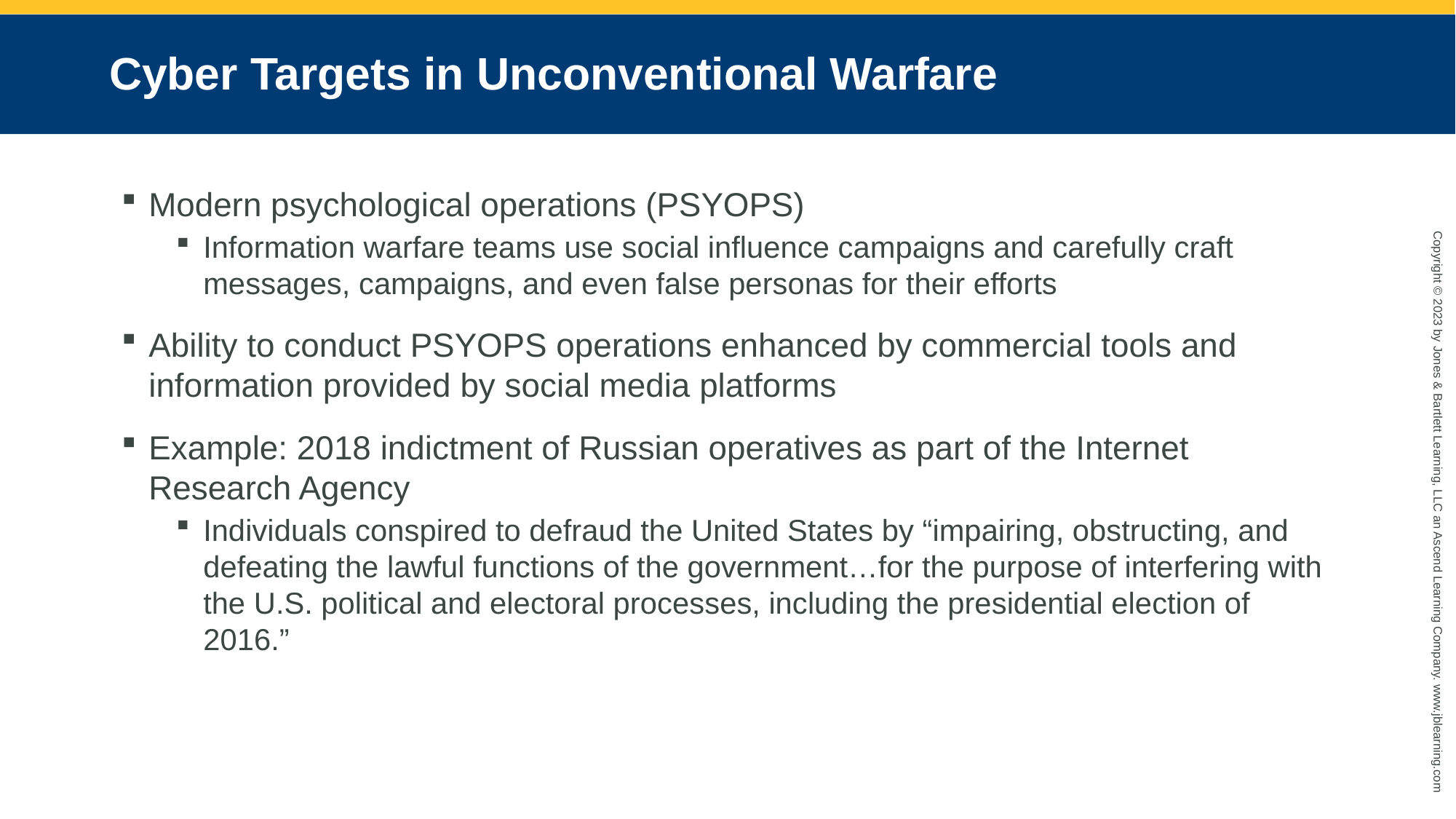

# Cyber Targets in Unconventional Warfare
Modern psychological operations (PSYOPS)
Information warfare teams use social influence campaigns and carefully craft messages, campaigns, and even false personas for their efforts
Ability to conduct PSYOPS operations enhanced by commercial tools and information provided by social media platforms
Example: 2018 indictment of Russian operatives as part of the Internet Research Agency
Individuals conspired to defraud the United States by “impairing, obstructing, and defeating the lawful functions of the government…for the purpose of interfering with the U.S. political and electoral processes, including the presidential election of 2016.”